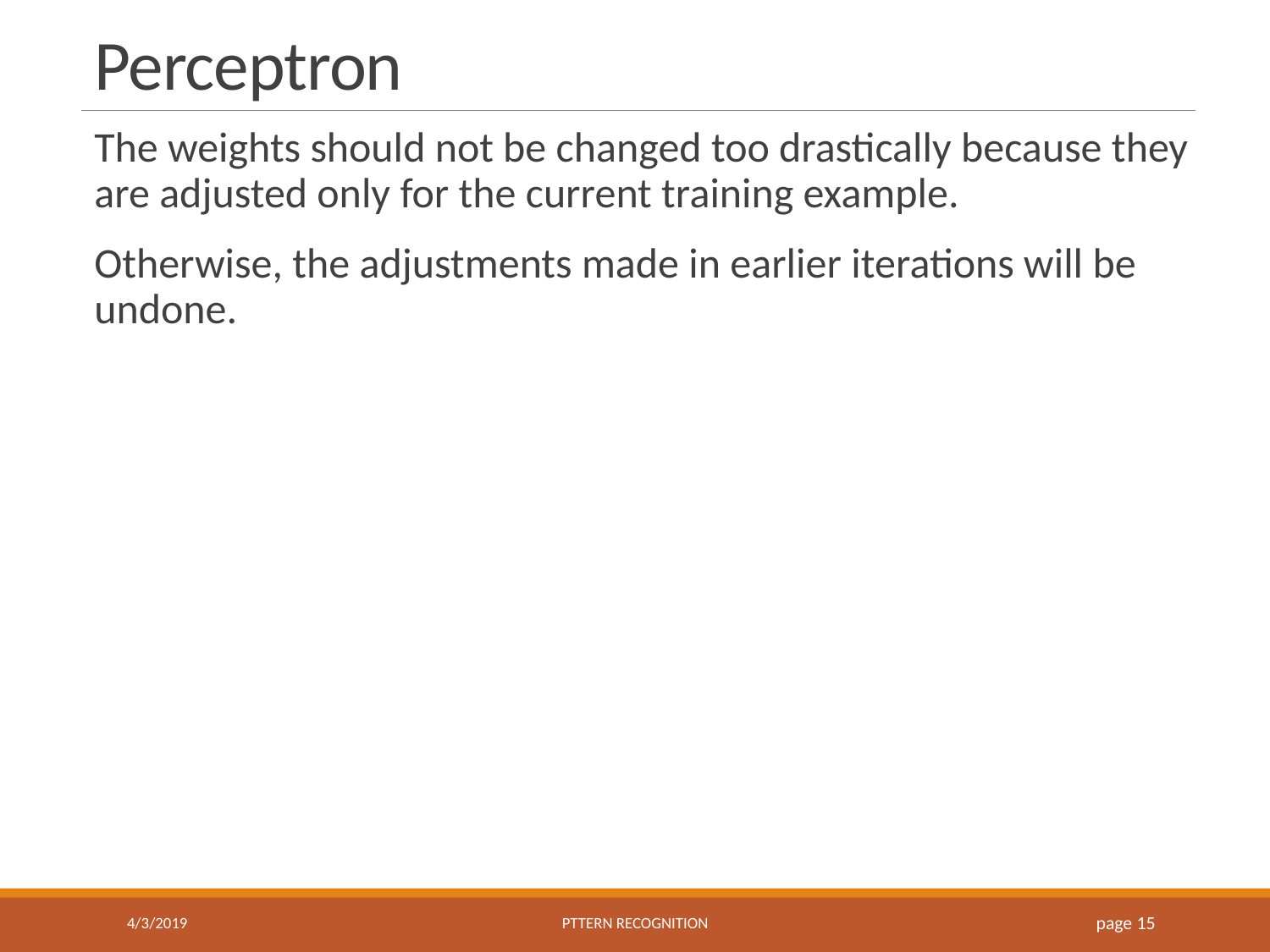

# Perceptron
The weights should not be changed too drastically because they are adjusted only for the current training example.
Otherwise, the adjustments made in earlier iterations will be undone.
4/3/2019
Pttern recognition
 page 15